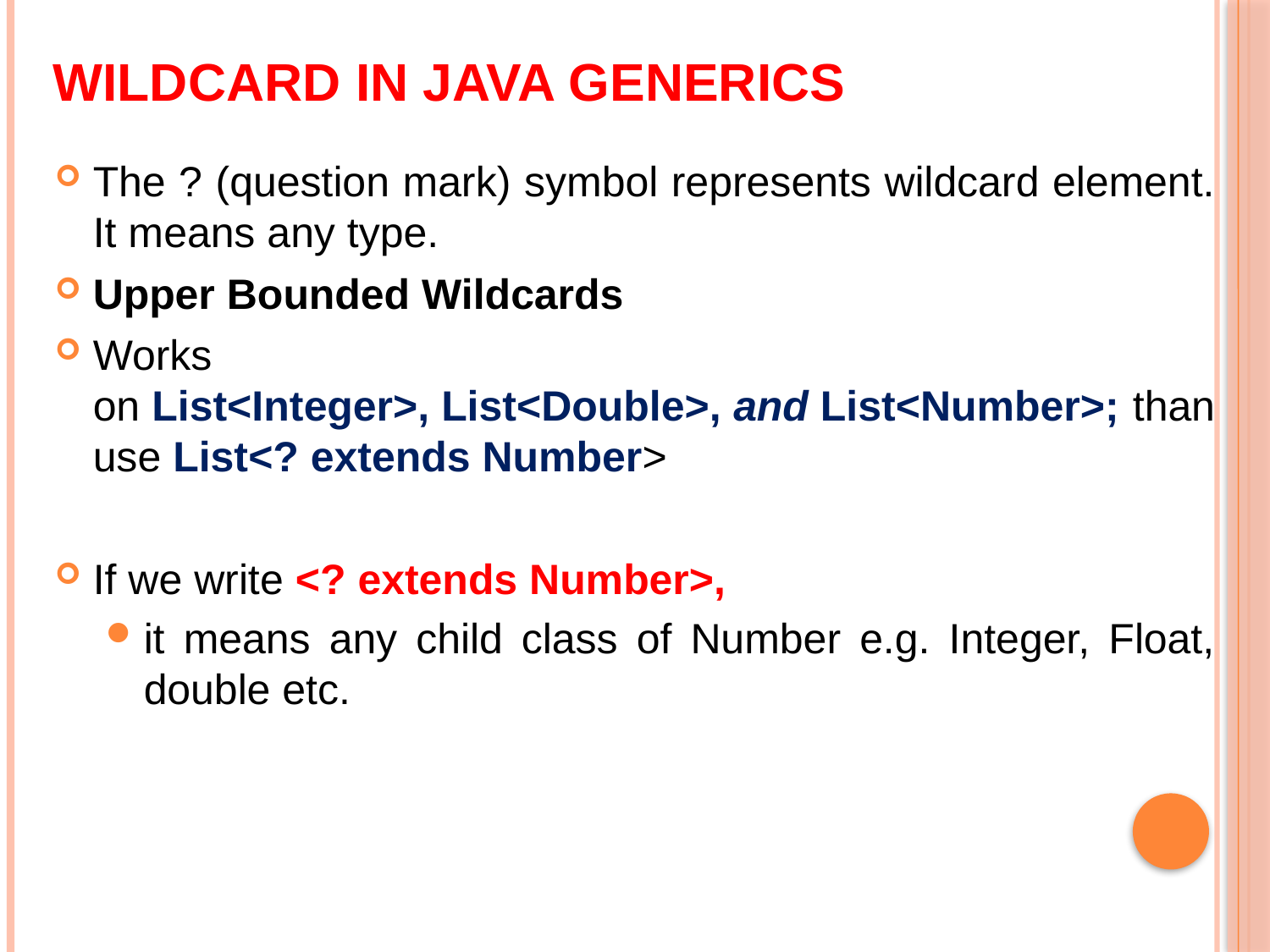

# Wildcard in Java Generics
The ? (question mark) symbol represents wildcard element. It means any type.
Upper Bounded Wildcards
Works on List<Integer>, List<Double>, and List<Number>; than use List<? extends Number>

If we write <? extends Number>,
it means any child class of Number e.g. Integer, Float, double etc.